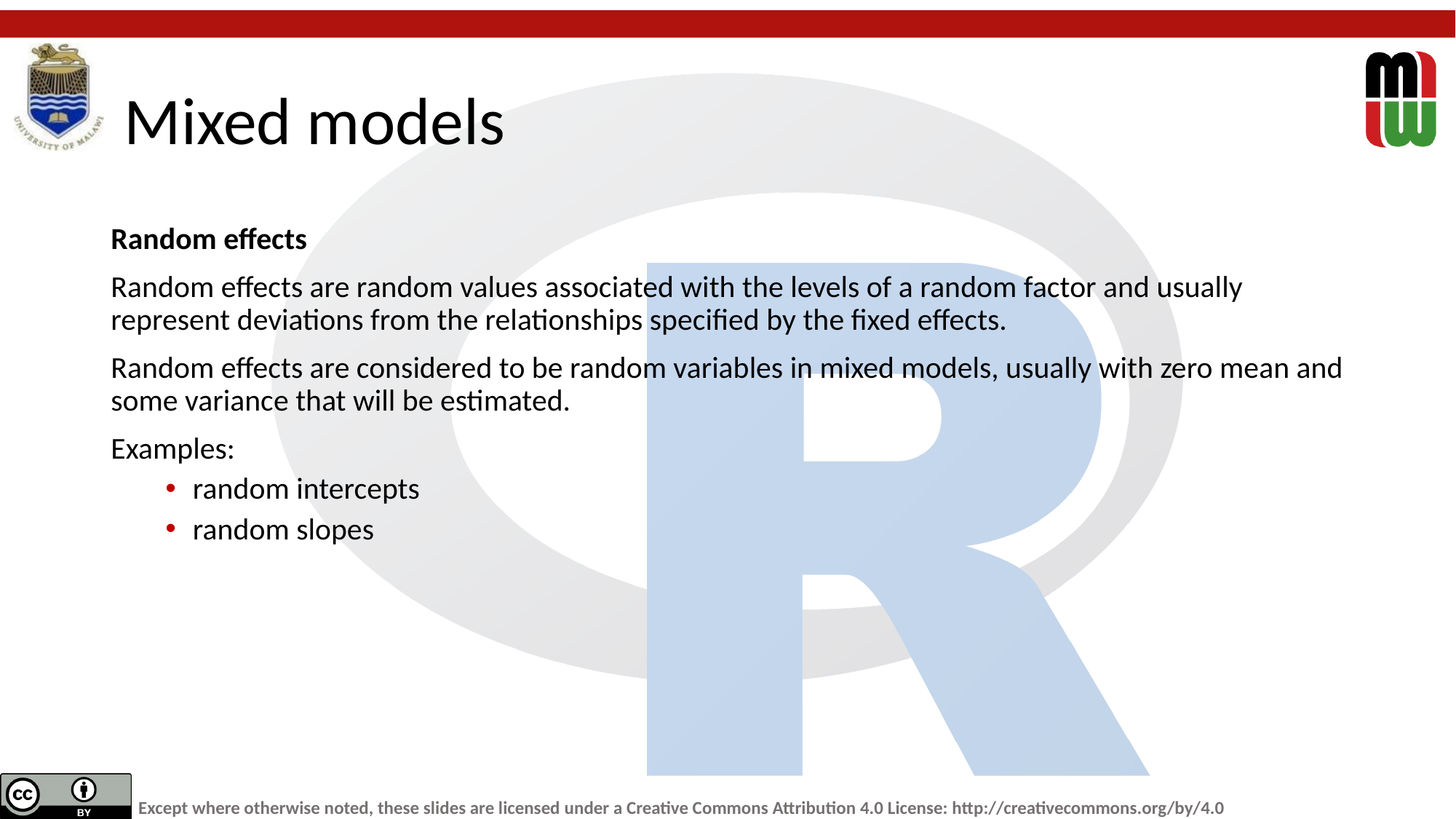

# Mixed models
Random effects
Random effects are random values associated with the levels of a random factor and usually represent deviations from the relationships specified by the fixed effects.
Random effects are considered to be random variables in mixed models, usually with zero mean and some variance that will be estimated.
Examples:
random intercepts
random slopes